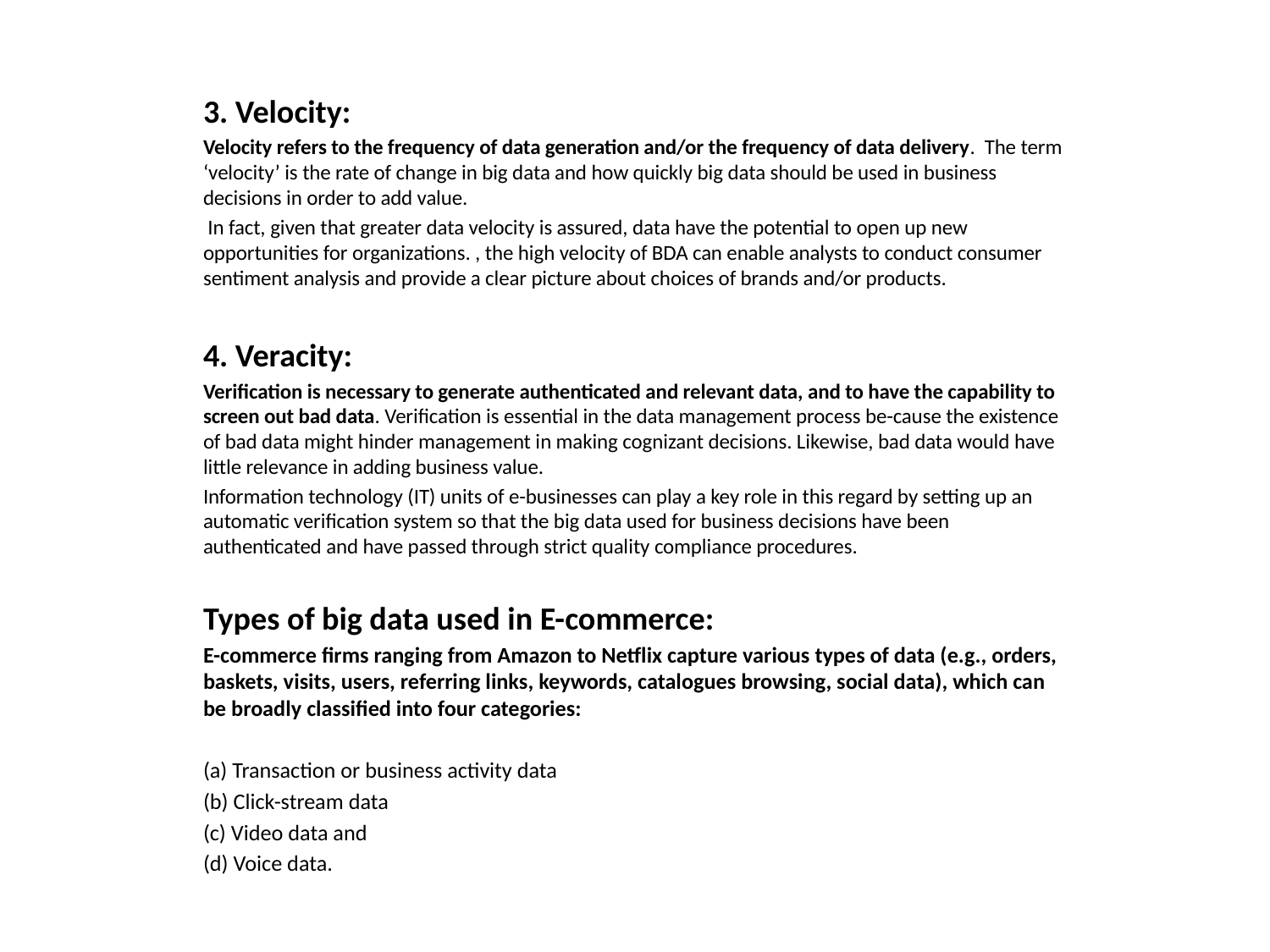

3. Velocity:
Velocity refers to the frequency of data generation and/or the frequency of data delivery.  The term ‘velocity’ is the rate of change in big data and how quickly big data should be used in business decisions in order to add value.
 In fact, given that greater data velocity is assured, data have the potential to open up new opportunities for organizations. , the high velocity of BDA can enable analysts to conduct consumer sentiment analysis and provide a clear picture about choices of brands and/or products.

4. Veracity:
Verification is necessary to generate authenticated and relevant data, and to have the capability to screen out bad data. Verification is essential in the data management process be-cause the existence of bad data might hinder management in making cognizant decisions. Likewise, bad data would have little relevance in adding business value.
Information technology (IT) units of e-businesses can play a key role in this regard by setting up an automatic verification system so that the big data used for business decisions have been authenticated and have passed through strict quality compliance procedures.

Types of big data used in E-commerce:
E-commerce firms ranging from Amazon to Netflix capture various types of data (e.g., orders, baskets, visits, users, referring links, keywords, catalogues browsing, social data), which can be broadly classified into four categories:

(a) Transaction or business activity data
(b) Click-stream data
(c) Video data and
(d) Voice data.